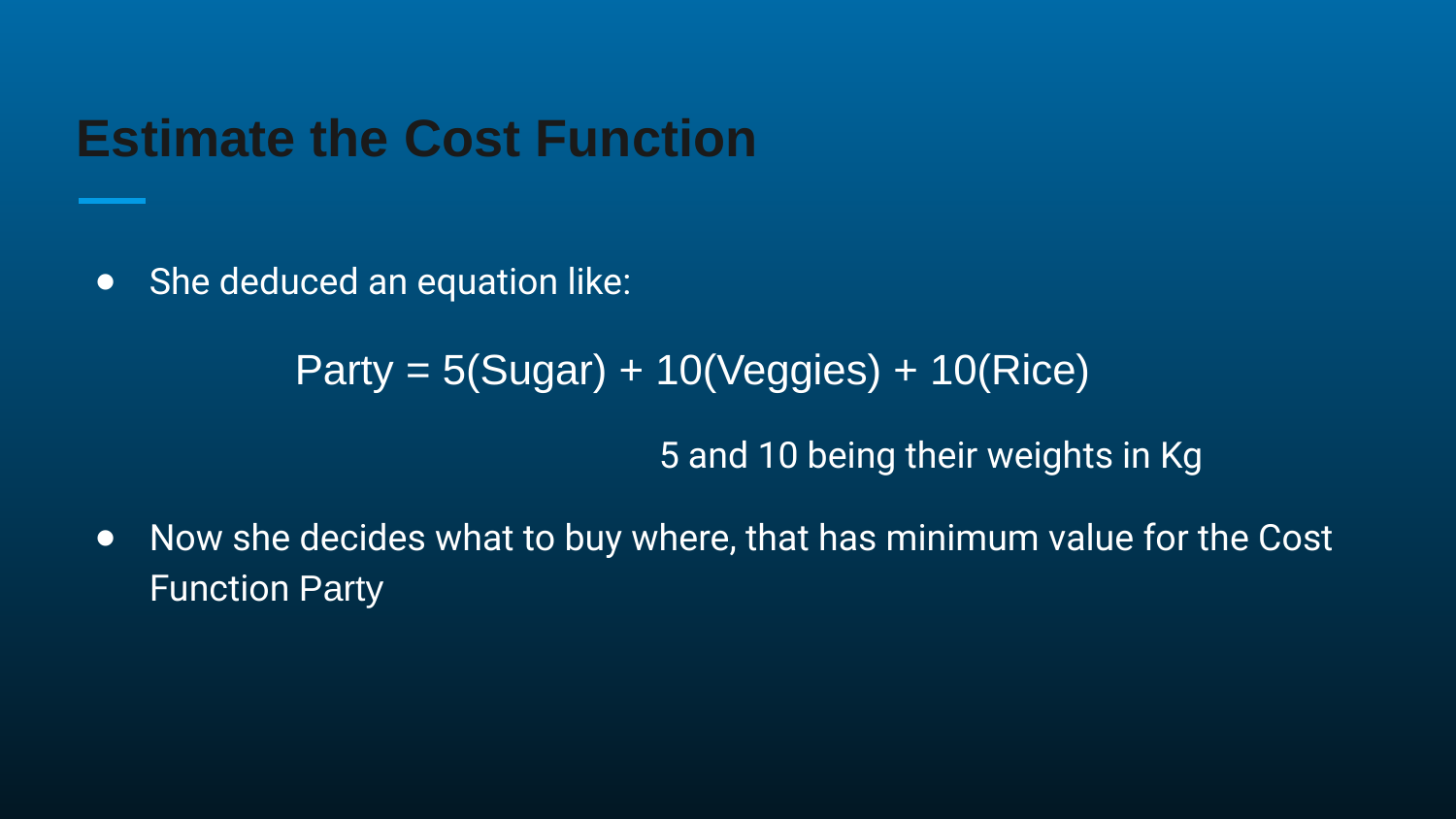

# Estimate the Cost Function
She deduced an equation like:
Party = 5(Sugar) + 10(Veggies) + 10(Rice)
5 and 10 being their weights in Kg
Now she decides what to buy where, that has minimum value for the Cost Function Party